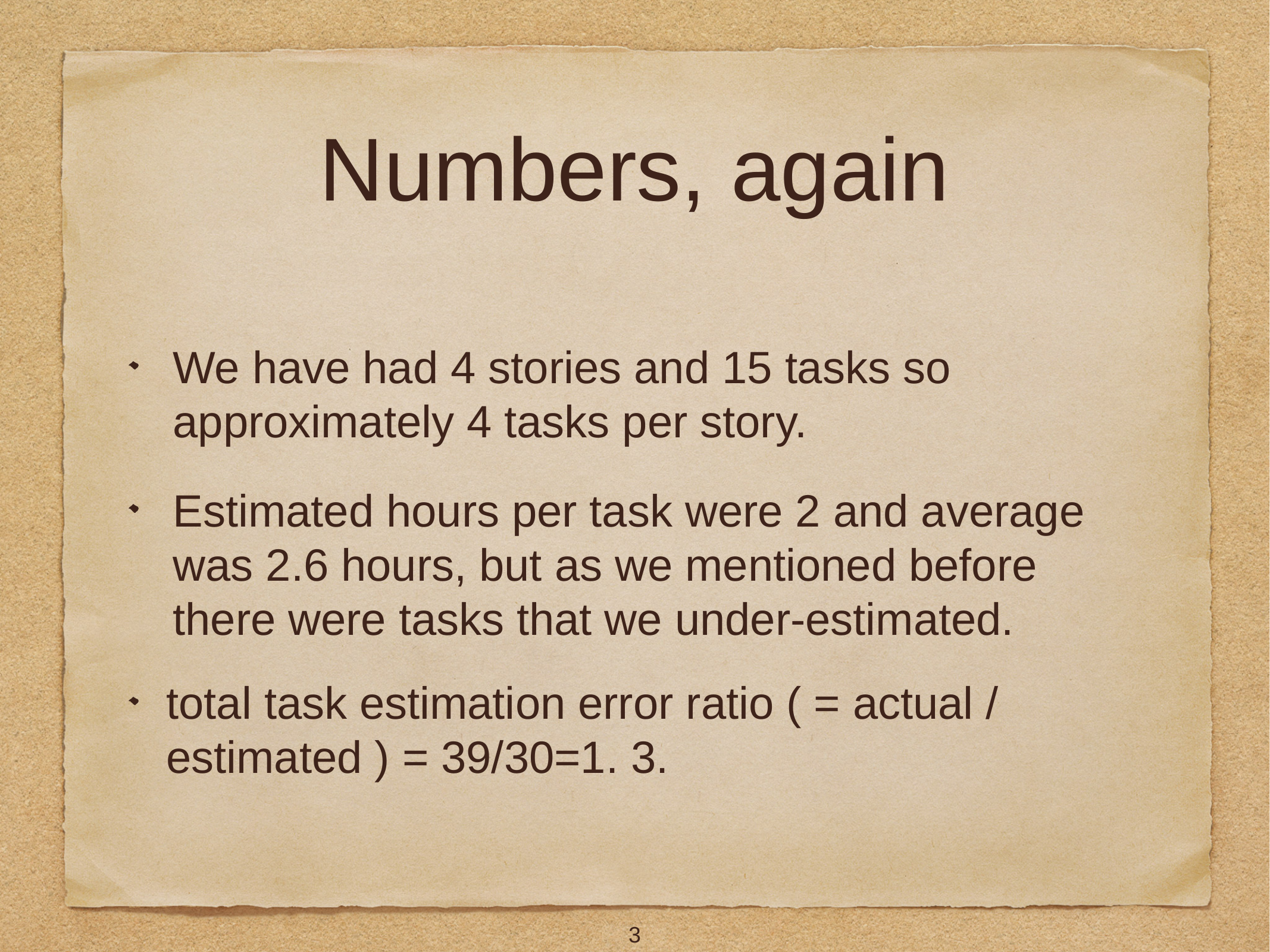

# Numbers, again
We have had 4 stories and 15 tasks so approximately 4 tasks per story.
Estimated hours per task were 2 and average was 2.6 hours, but as we mentioned before there were tasks that we under-estimated.
total task estimation error ratio ( = actual / estimated ) = 39/30=1. 3.
3